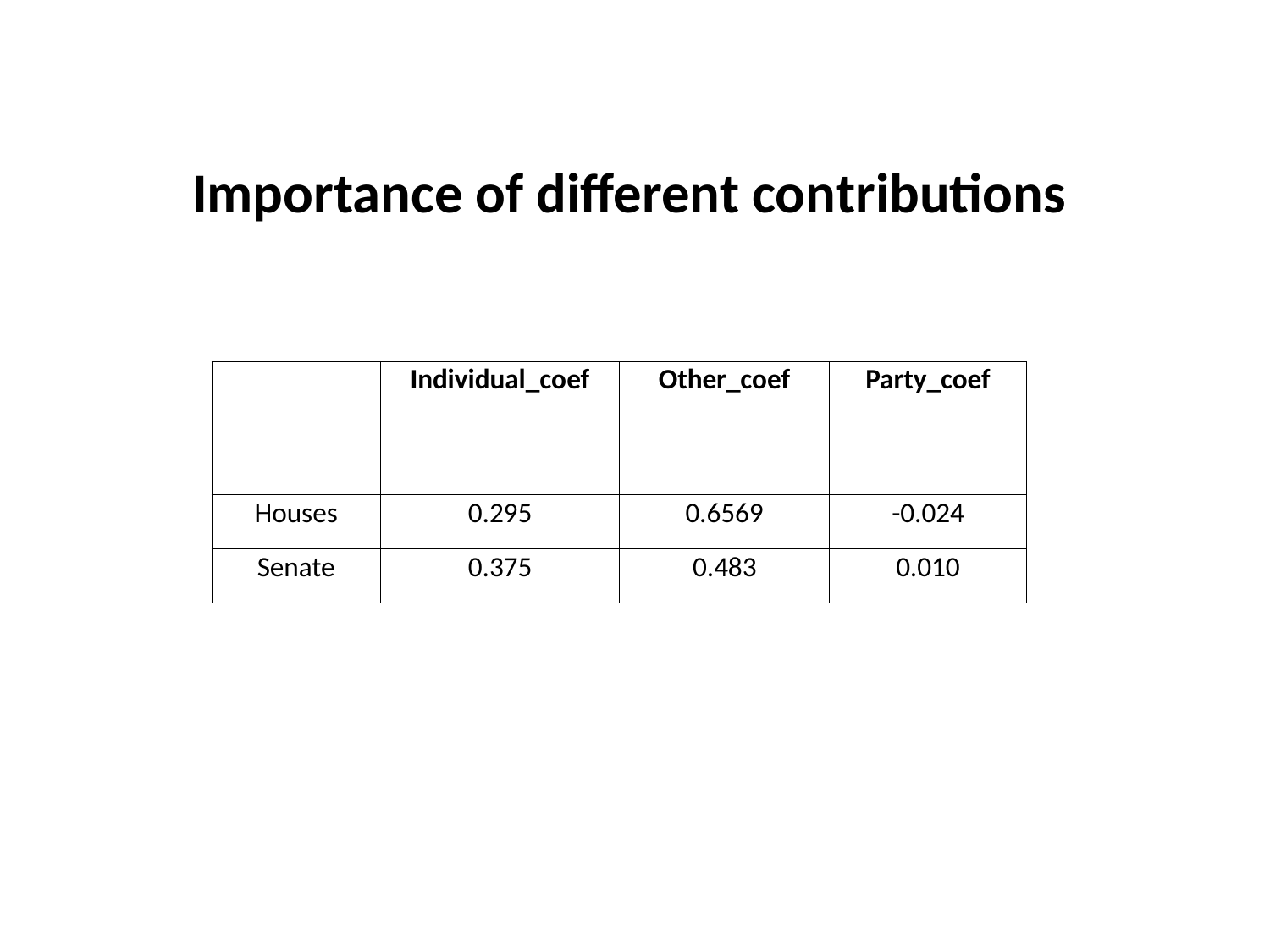

Importance of different contributions

|  | Individual\_coef | Other\_coef | Party\_coef |
| --- | --- | --- | --- |
| Houses | 0.295 | 0.6569 | -0.024 |
| Senate | 0.375 | 0.483 | 0.010 |